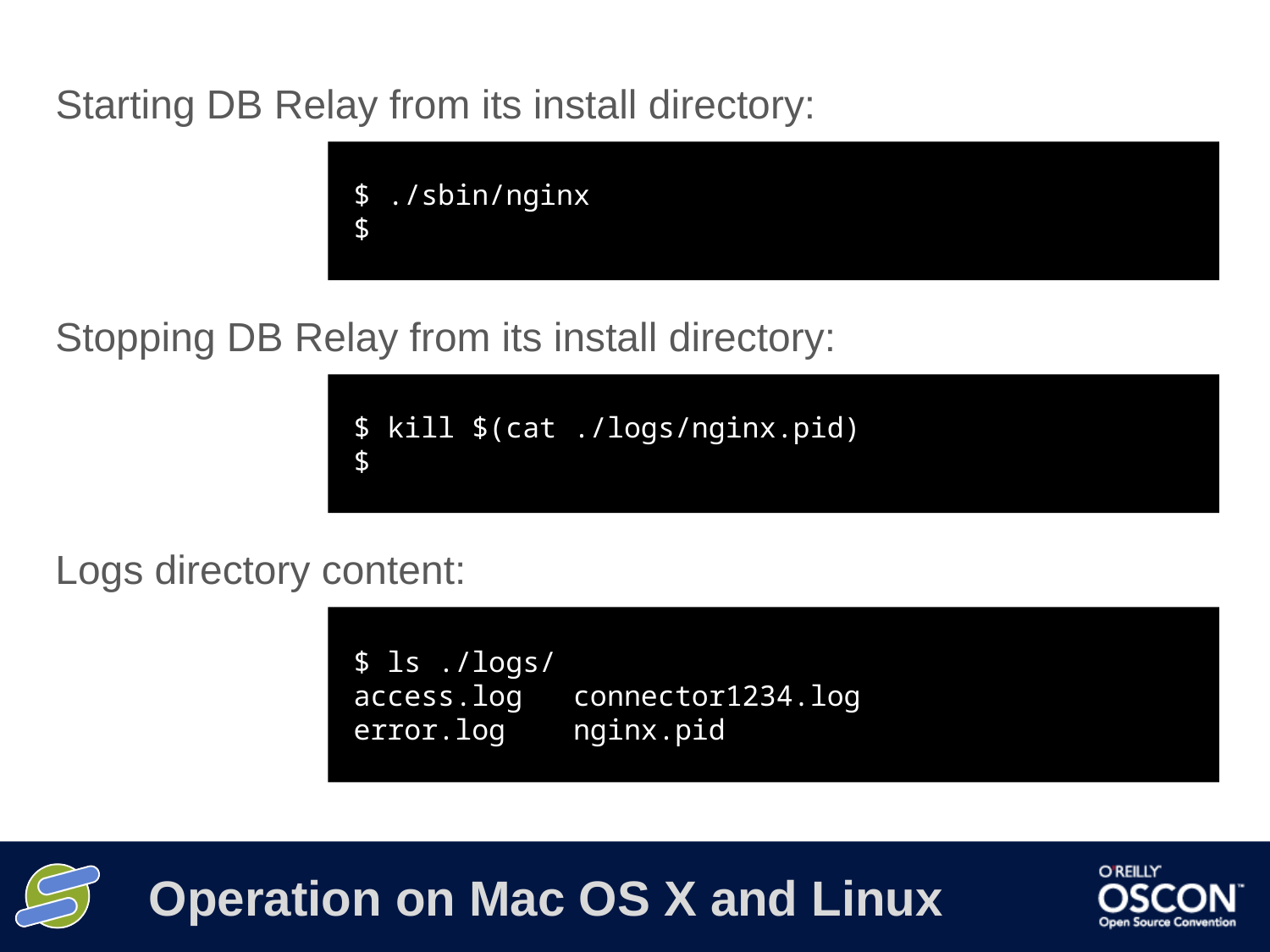

Starting DB Relay from its install directory:
$ ./sbin/nginx
$
Stopping DB Relay from its install directory:
$ kill $(cat ./logs/nginx.pid)
$
Logs directory content:
$ ls ./logs/
access.log   connector1234.log
error.log    nginx.pid
# Operation on Mac OS X and Linux